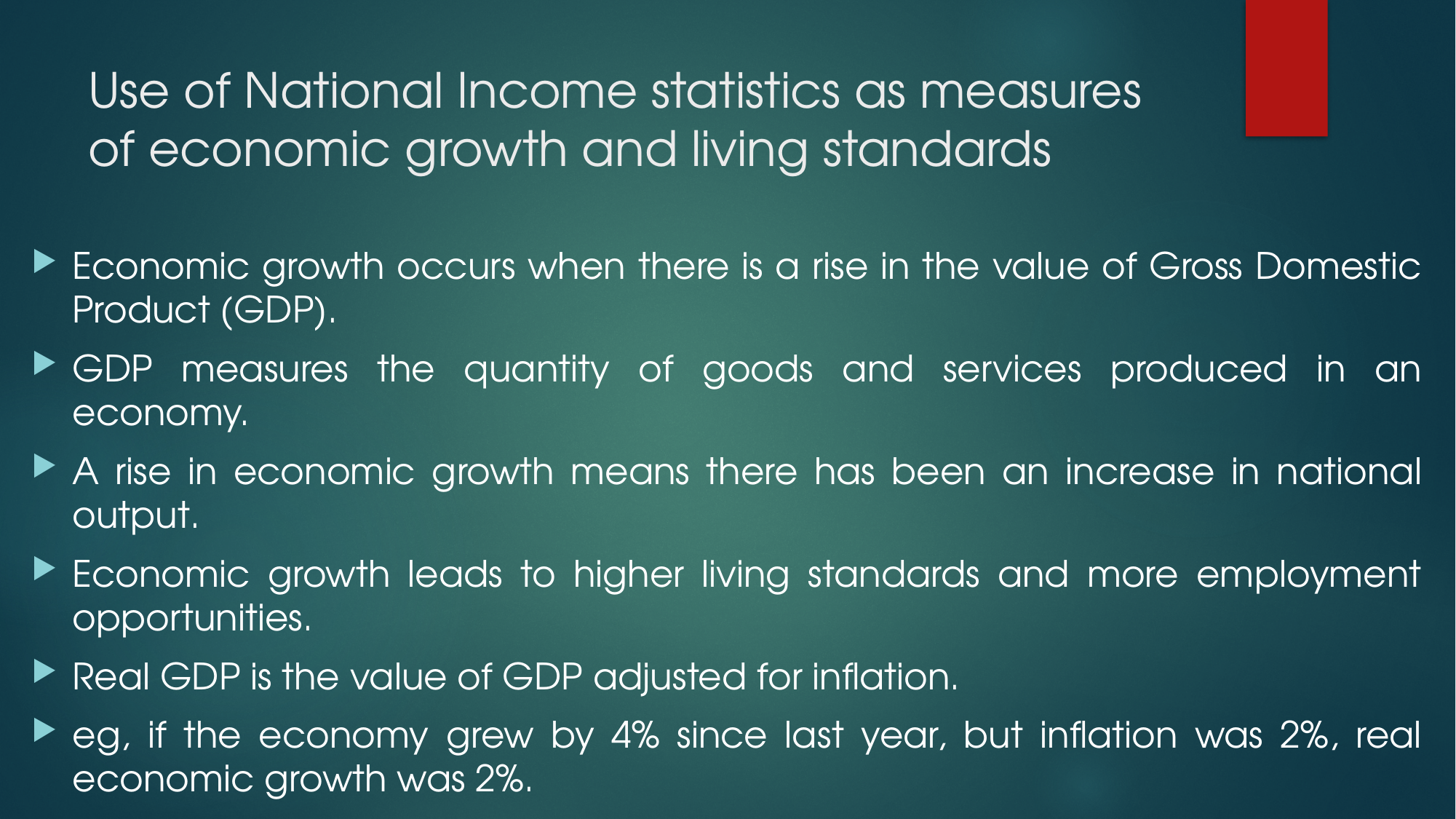

# Use of National Income statistics as measures of economic growth and living standards
Economic growth occurs when there is a rise in the value of Gross Domestic Product (GDP).
GDP measures the quantity of goods and services produced in an economy.
A rise in economic growth means there has been an increase in national output.
Economic growth leads to higher living standards and more employment opportunities.
Real GDP is the value of GDP adjusted for inflation.
eg, if the economy grew by 4% since last year, but inflation was 2%, real economic growth was 2%.